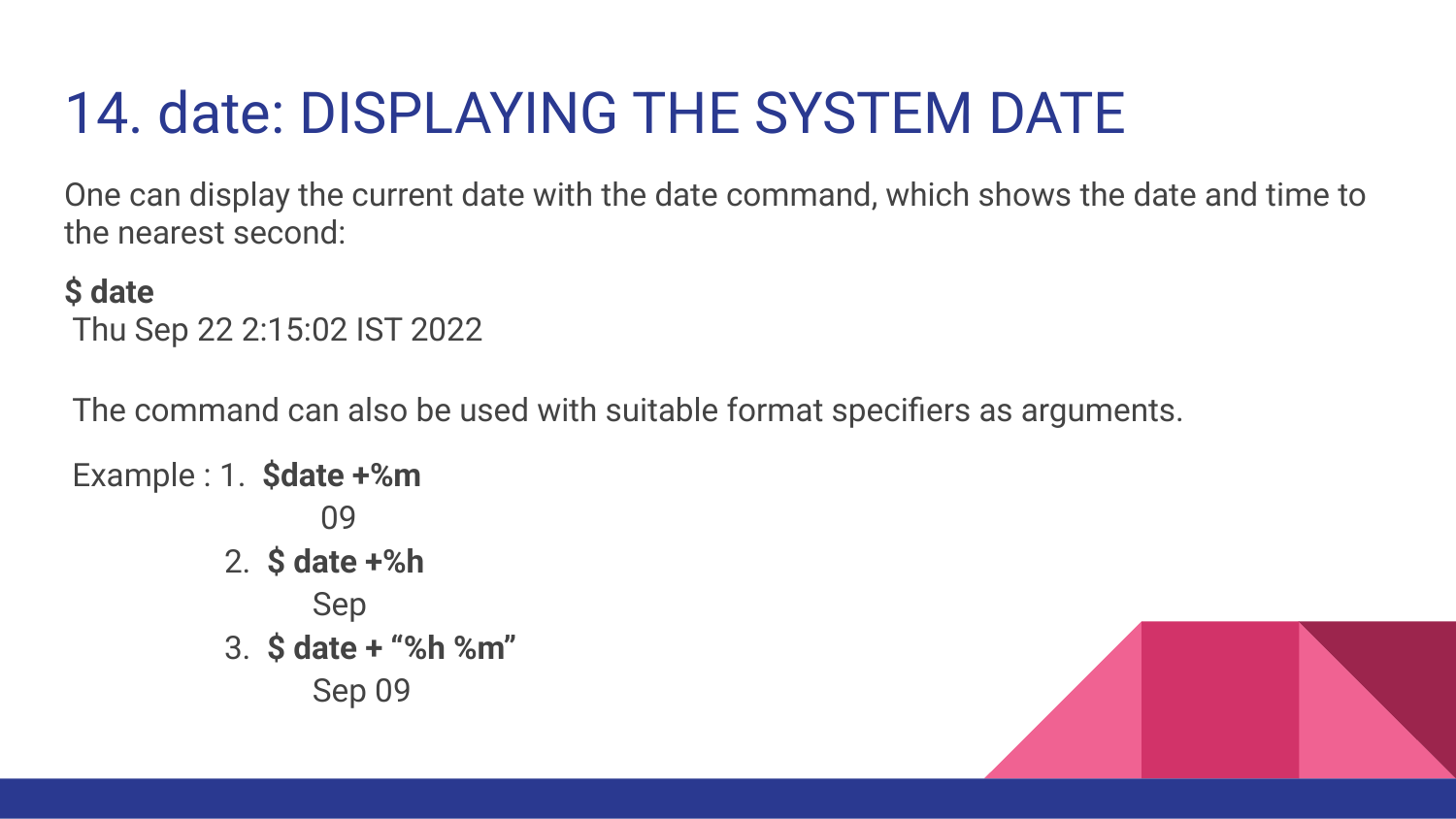

# 14. date: DISPLAYING THE SYSTEM DATE
One can display the current date with the date command, which shows the date and time to the nearest second:
$ date
 Thu Sep 22 2:15:02 IST 2022

 The command can also be used with suitable format specifiers as arguments.
 Example : 1.  $date +%m
                                09
                    2.  $ date +%h
                               Sep
                    3.  $ date + “%h %m”
                               Sep 09